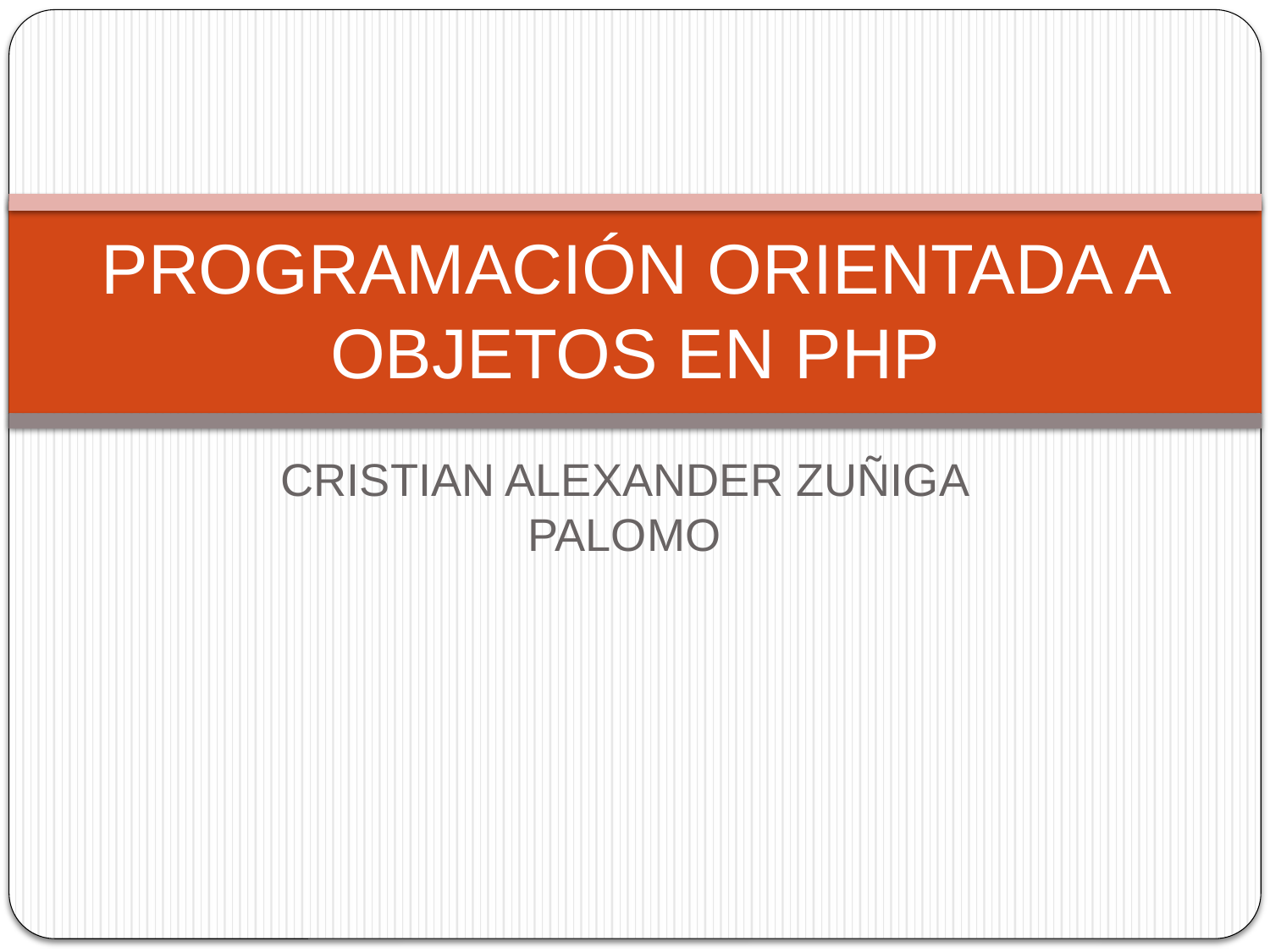

# PROGRAMACIÓN ORIENTADA A OBJETOS EN PHP
CRISTIAN ALEXANDER ZUÑIGA PALOMO